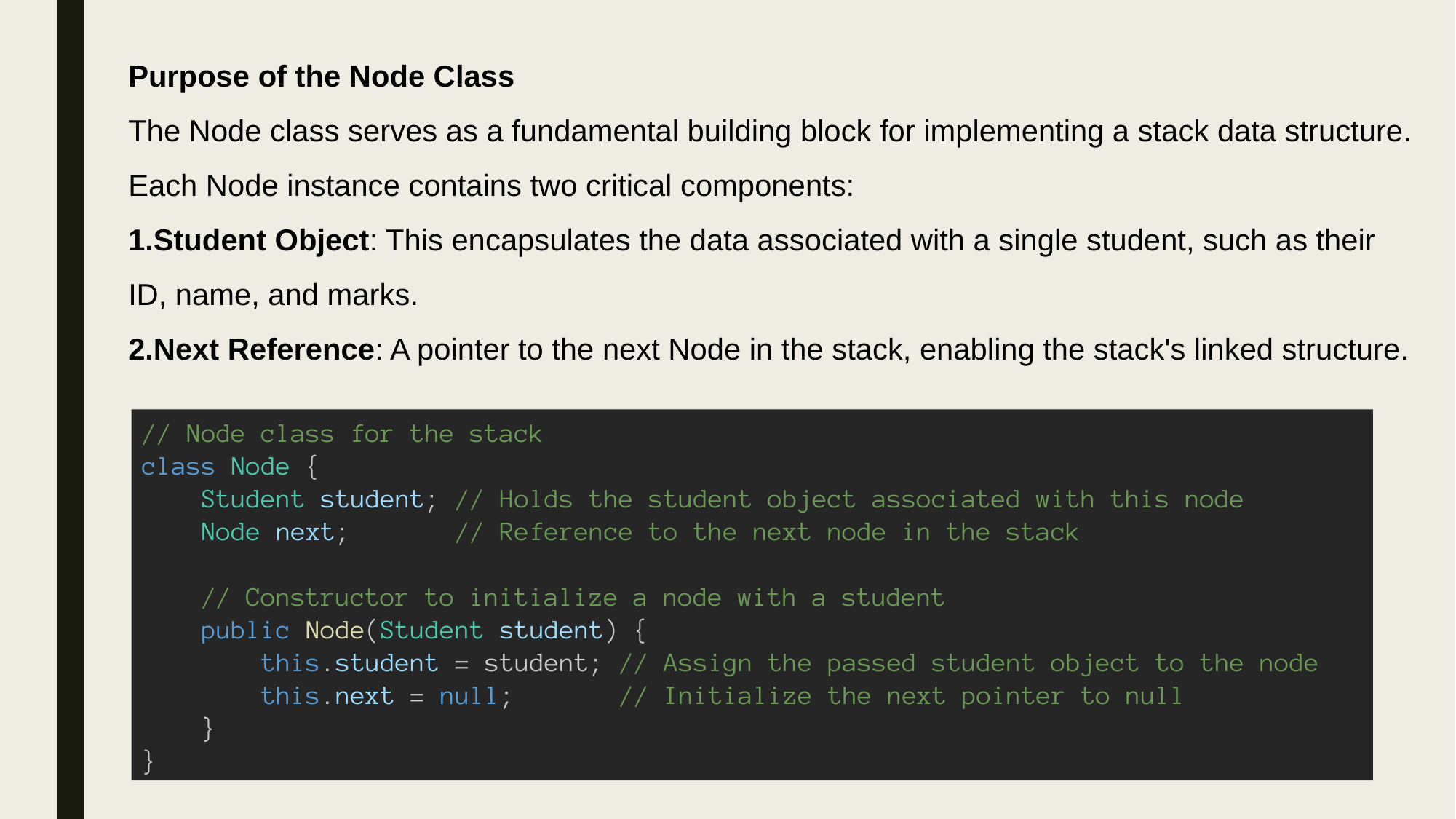

Purpose of the Node Class
The Node class serves as a fundamental building block for implementing a stack data structure. Each Node instance contains two critical components:
Student Object: This encapsulates the data associated with a single student, such as their ID, name, and marks.
Next Reference: A pointer to the next Node in the stack, enabling the stack's linked structure.
// Node class for the stack
class Node {
    Student student; // Holds the student object associated with this node
    Node next;       // Reference to the next node in the stack
    // Constructor to initialize a node with a student
    public Node(Student student) {
        this.student = student; // Assign the passed student object to the node
        this.next = null;       // Initialize the next pointer to null
    }
}